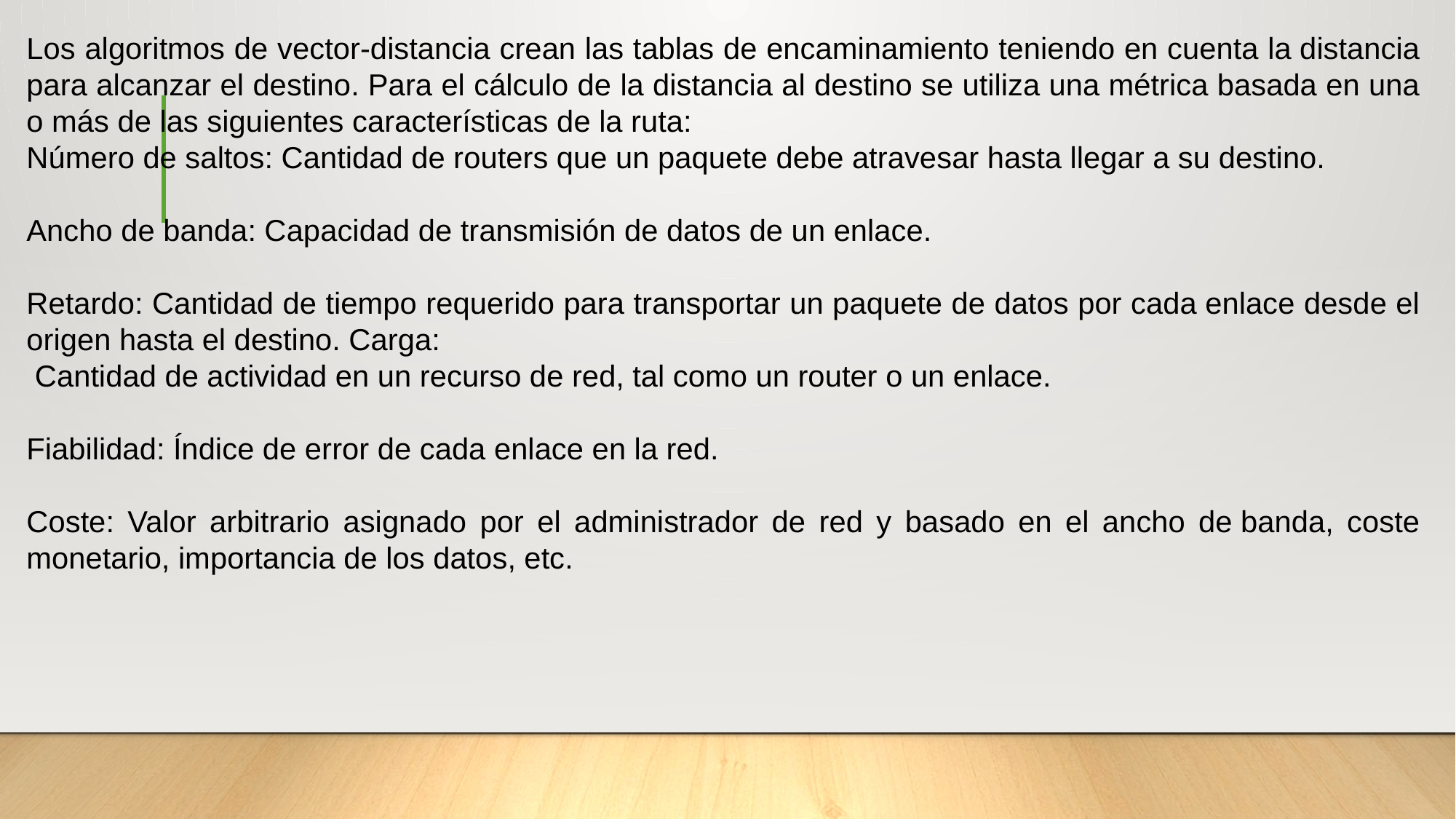

Los algoritmos de vector-distancia crean las tablas de encaminamiento teniendo en cuenta la distancia para alcanzar el destino. Para el cálculo de la distancia al destino se utiliza una métrica basada en una o más de las siguientes características de la ruta:
Número de saltos: Cantidad de routers que un paquete debe atravesar hasta llegar a su destino.

Ancho de banda: Capacidad de transmisión de datos de un enlace.

Retardo: Cantidad de tiempo requerido para transportar un paquete de datos por cada enlace desde el origen hasta el destino. Carga:
 Cantidad de actividad en un recurso de red, tal como un router o un enlace.

Fiabilidad: Índice de error de cada enlace en la red.

Coste: Valor arbitrario asignado por el administrador de red y basado en el ancho de banda, coste monetario, importancia de los datos, etc.